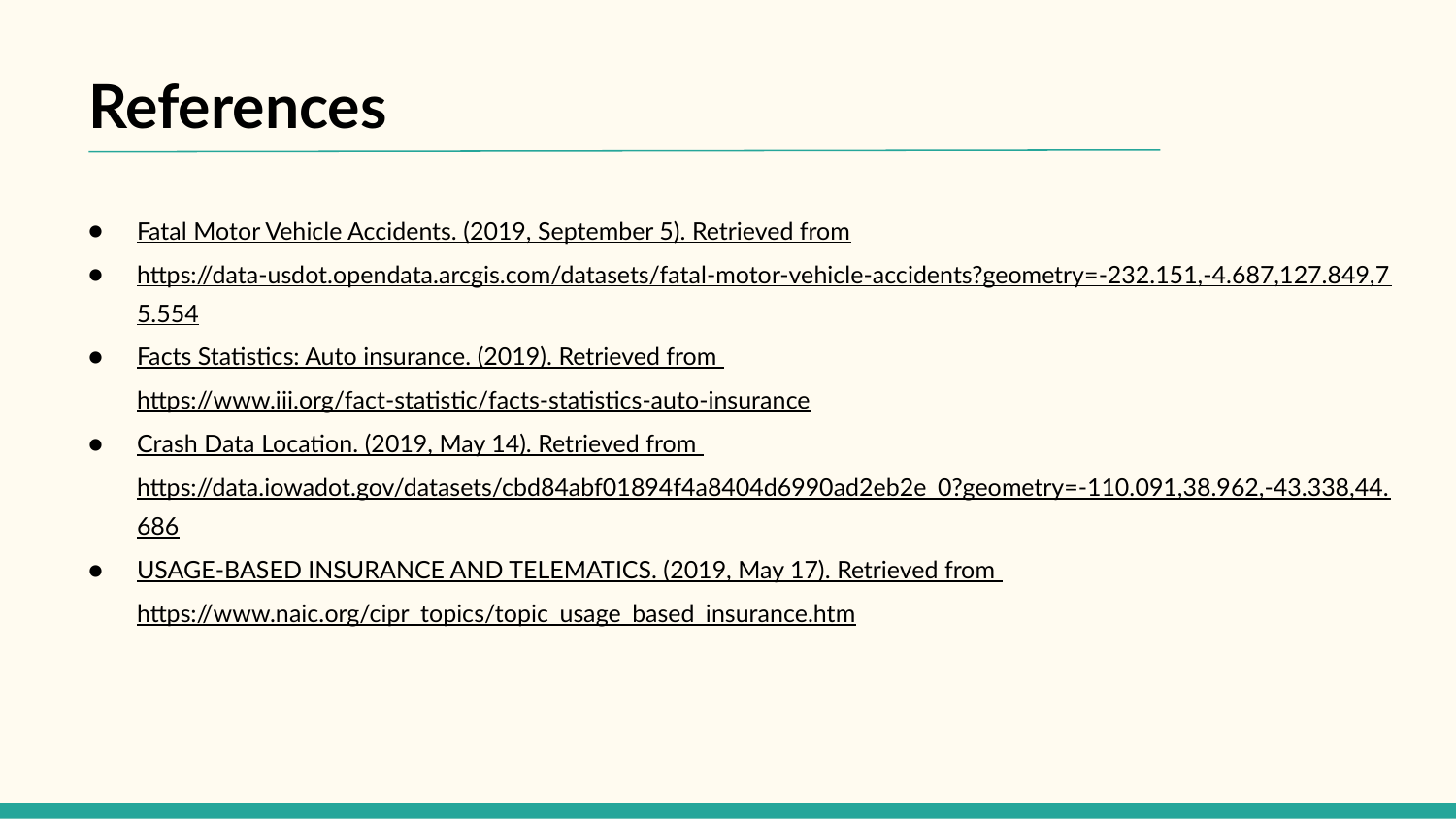

# References
Fatal Motor Vehicle Accidents. (2019, September 5). Retrieved from
https://data-usdot.opendata.arcgis.com/datasets/fatal-motor-vehicle-accidents?geometry=-232.151,-4.687,127.849,75.554
Facts Statistics: Auto insurance. (2019). Retrieved from https://www.iii.org/fact-statistic/facts-statistics-auto-insurance
Crash Data Location. (2019, May 14). Retrieved from https://data.iowadot.gov/datasets/cbd84abf01894f4a8404d6990ad2eb2e_0?geometry=-110.091,38.962,-43.338,44.686
USAGE-BASED INSURANCE AND TELEMATICS. (2019, May 17). Retrieved from https://www.naic.org/cipr_topics/topic_usage_based_insurance.htm